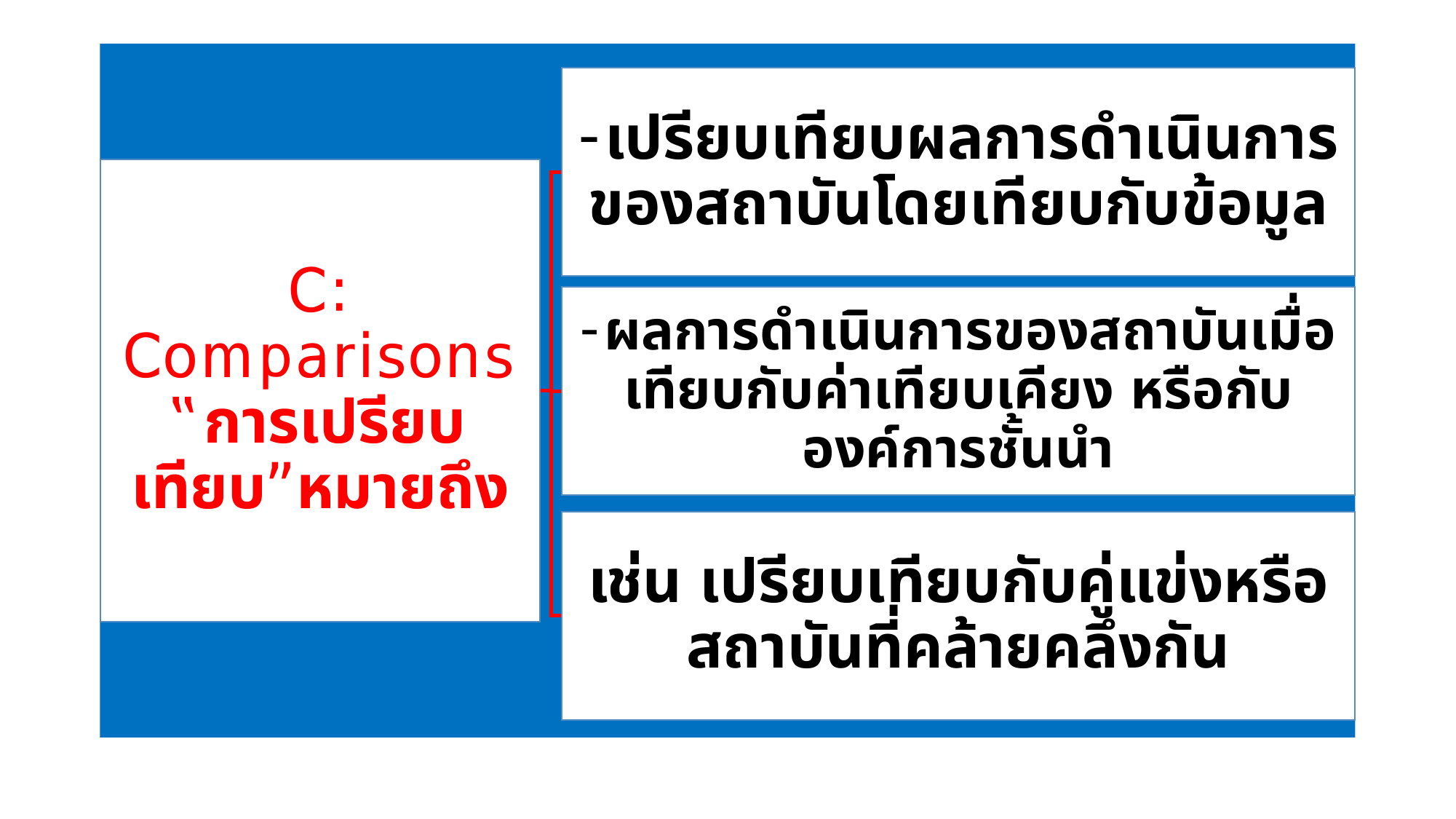

#
C: Comparisons “การเปรียบเทียบ”หมายถึง
-เปรียบเทียบผลการดำเนินการของสถาบันโดยเทียบกับข้อมูล
-ผลการดำเนินการของสถาบันเมื่อเทียบกับค่าเทียบเคียง หรือกับองค์การชั้นนำ
เช่น เปรียบเทียบกับคู่แข่งหรือสถาบันที่คล้ายคลึงกัน